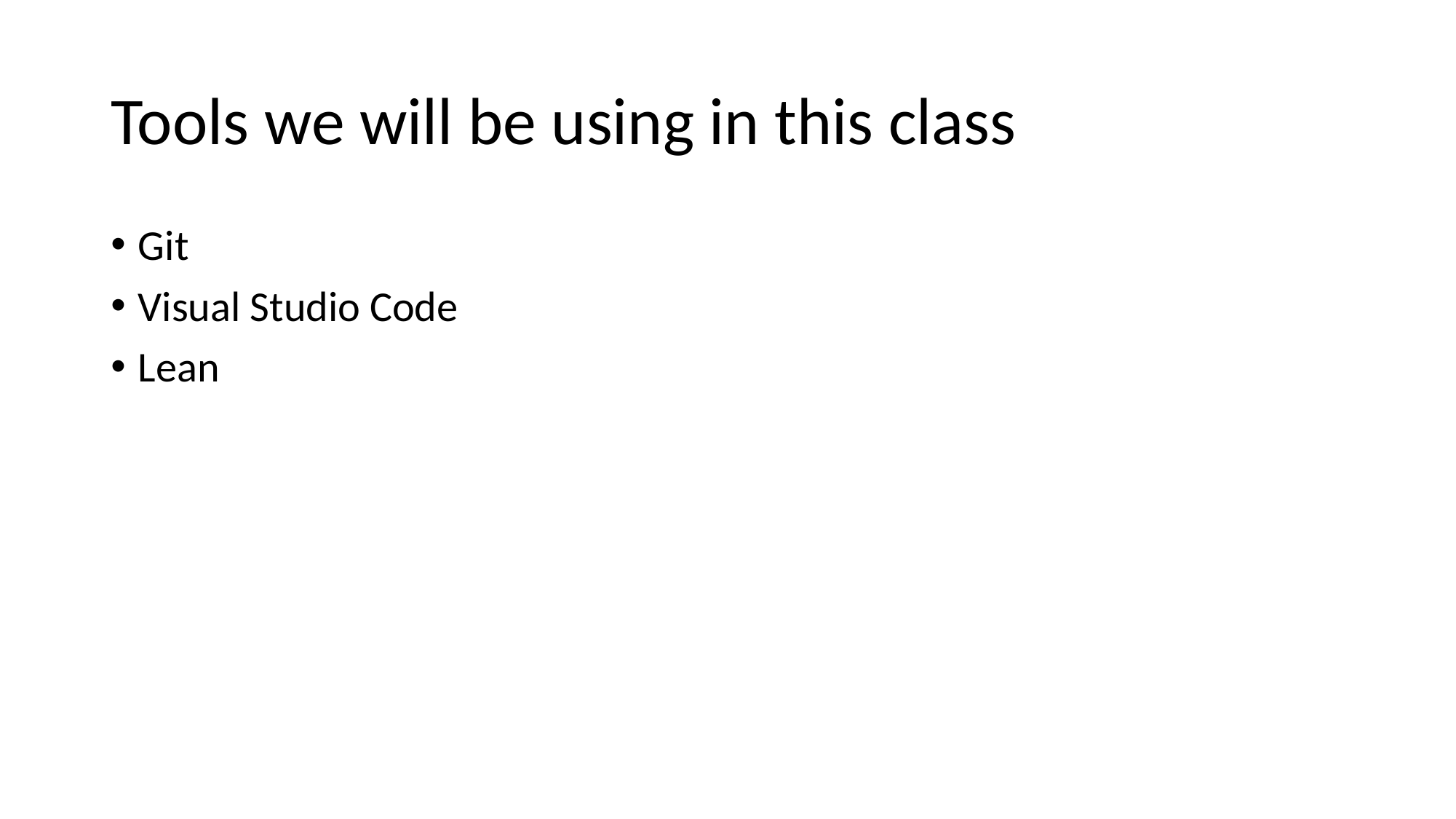

# Tools we will be using in this class
Git
Visual Studio Code
Lean